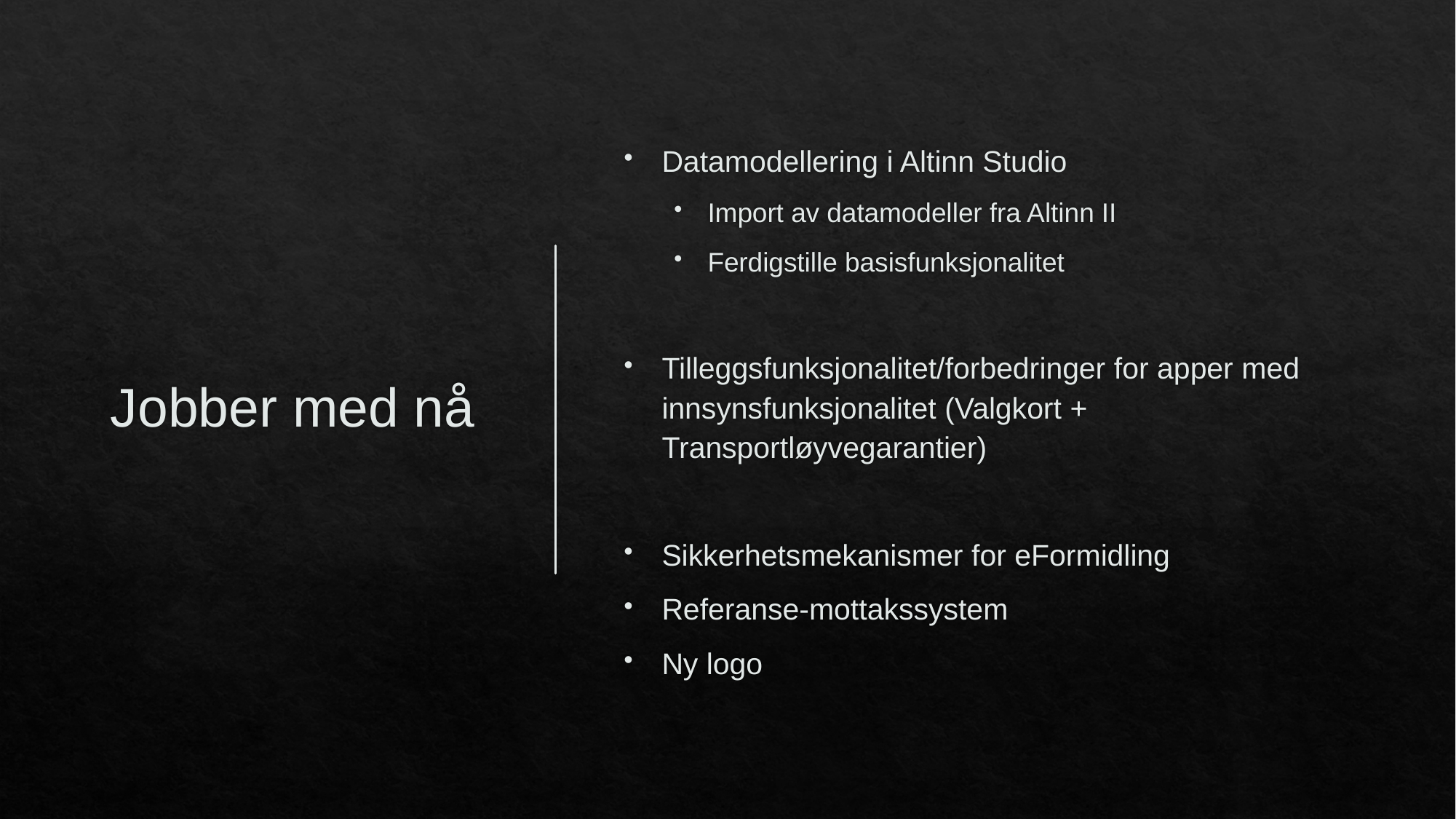

# Jobber med nå
Datamodellering i Altinn Studio
Import av datamodeller fra Altinn II
Ferdigstille basisfunksjonalitet

Tilleggsfunksjonalitet/forbedringer for apper med innsynsfunksjonalitet (Valgkort + Transportløyvegarantier)

Sikkerhetsmekanismer for eFormidling
Referanse-mottakssystem
Ny logo